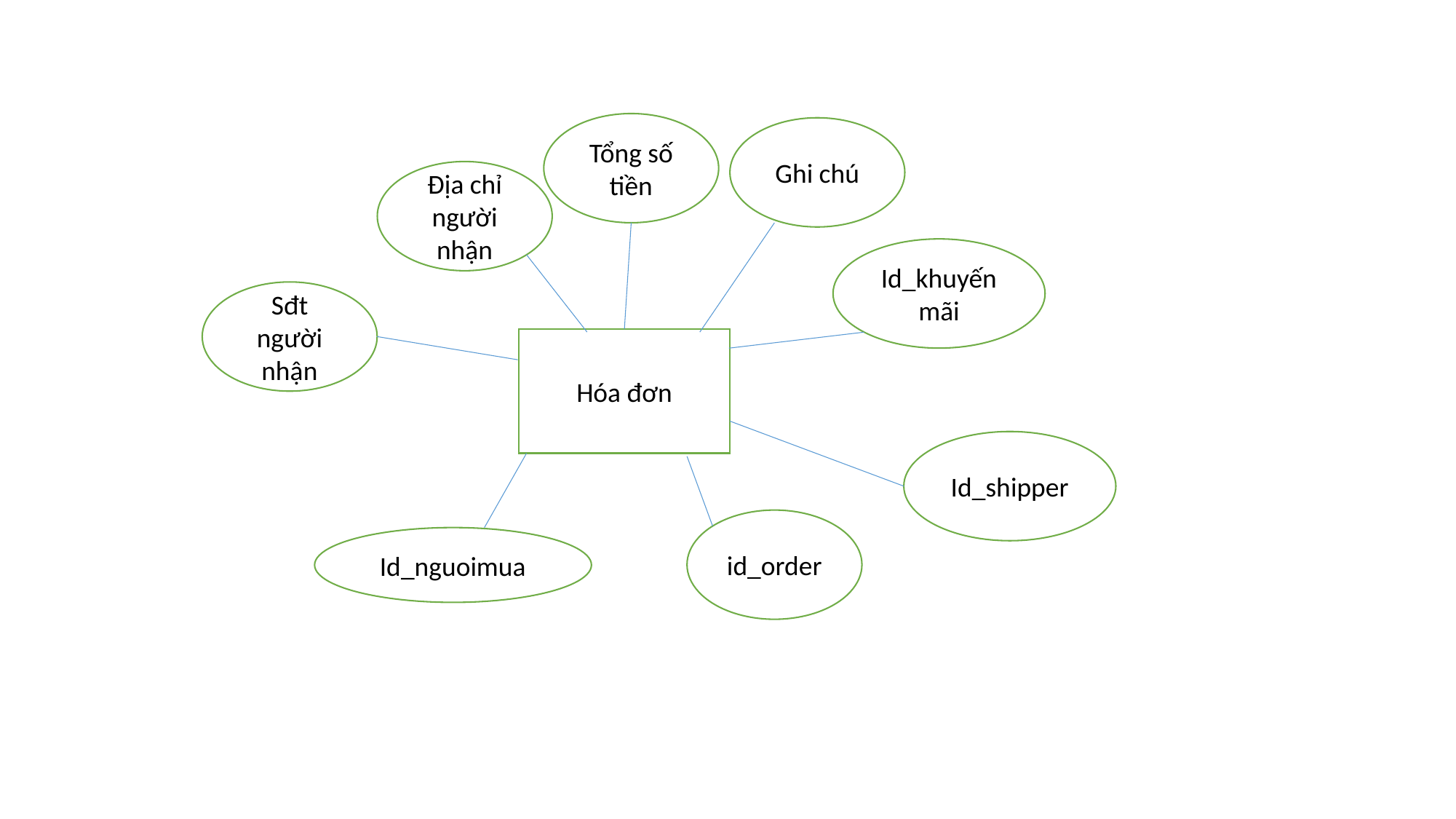

Tổng số tiền
Ghi chú
Địa chỉ người nhận
Id_khuyến mãi
Sđt người nhận
Hóa đơn
Id_shipper
id_order
Id_nguoimua